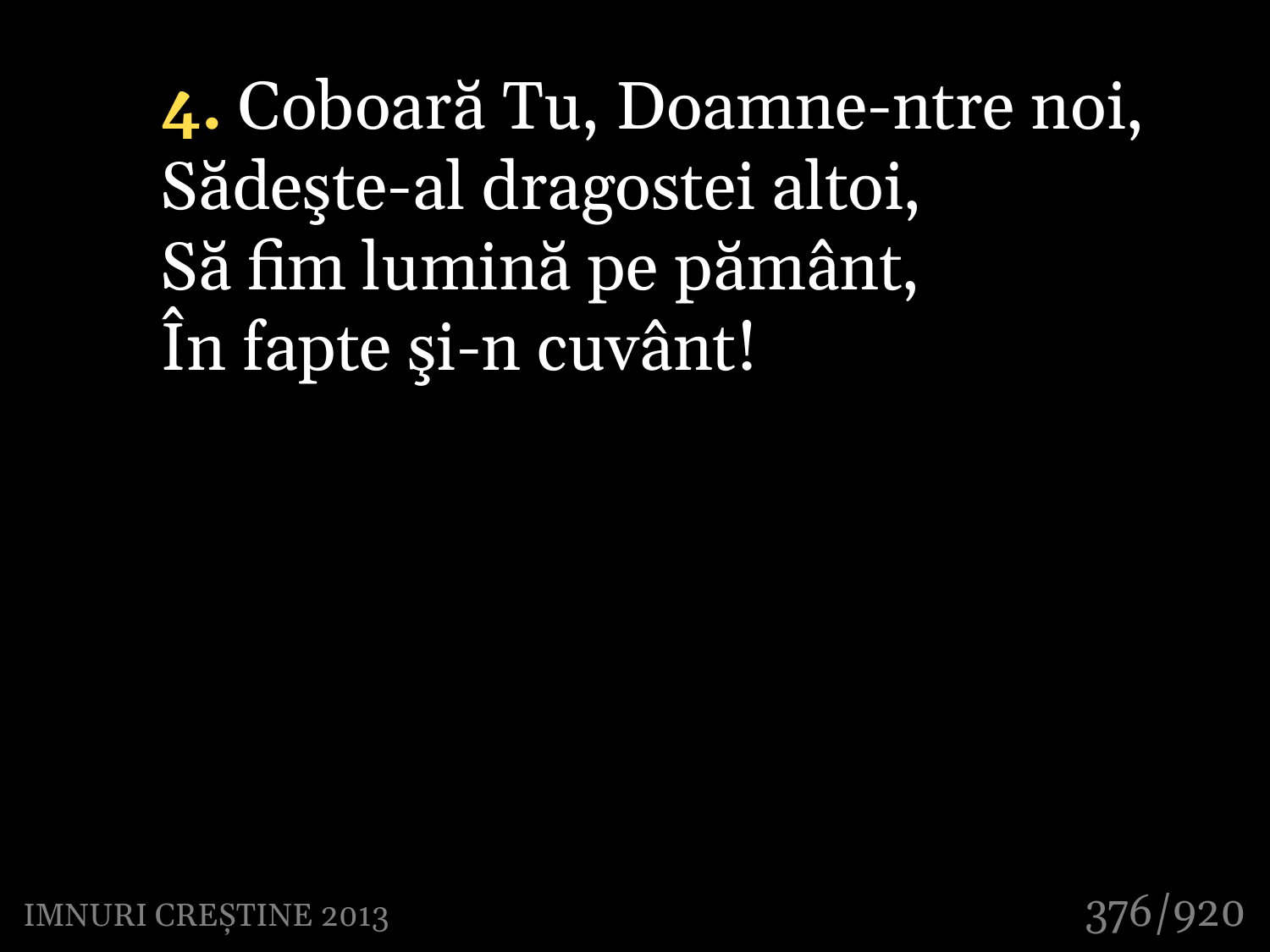

4. Coboară Tu, Doamne-ntre noi,
Sădeşte-al dragostei altoi,
Să fim lumină pe pământ,
În fapte şi-n cuvânt!
376/920
IMNURI CREȘTINE 2013